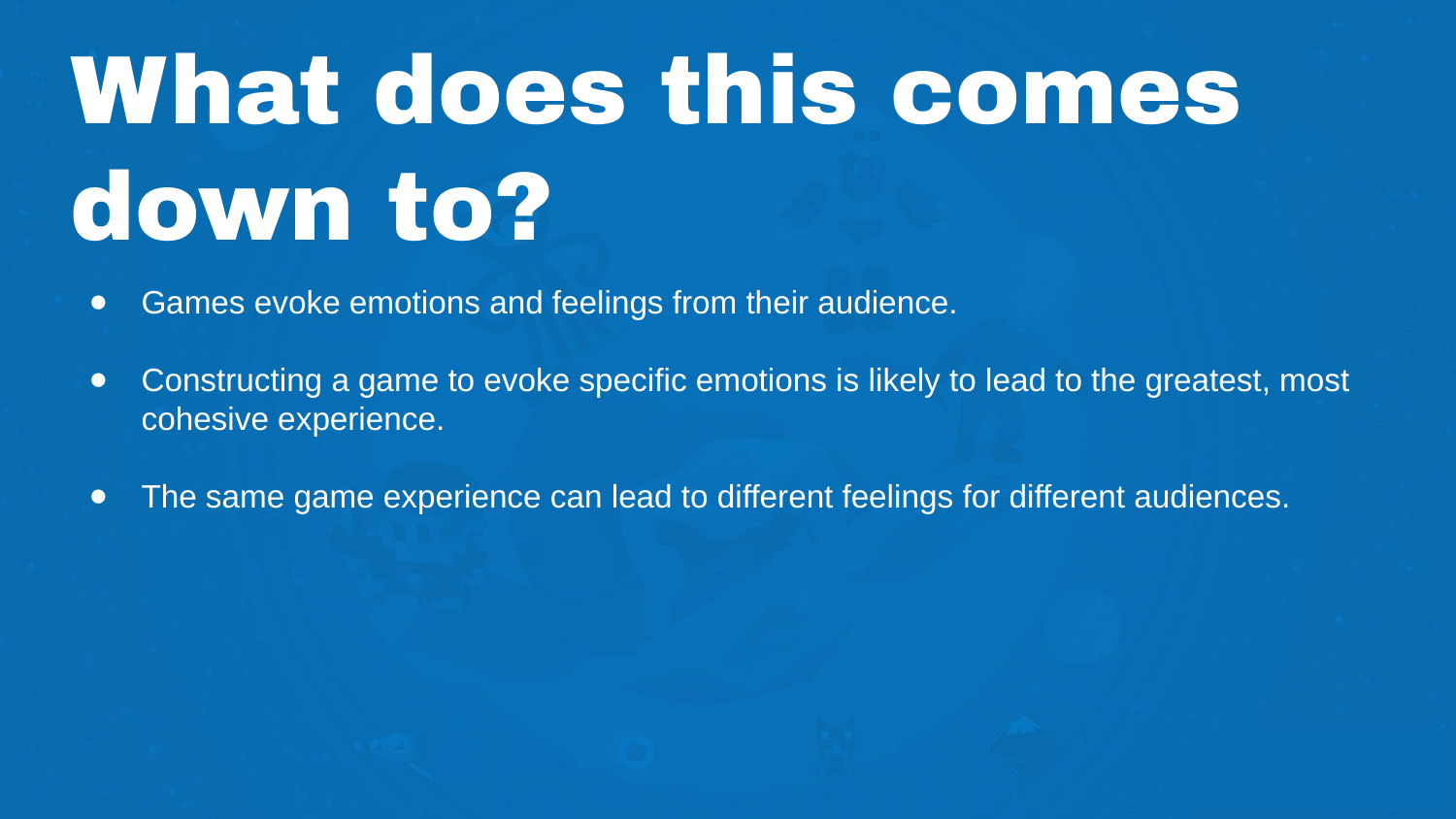

# What does this comes down to?
Games evoke emotions and feelings from their audience.

Constructing a game to evoke specific emotions is likely to lead to the greatest, most cohesive experience.

The same game experience can lead to different feelings for different audiences.